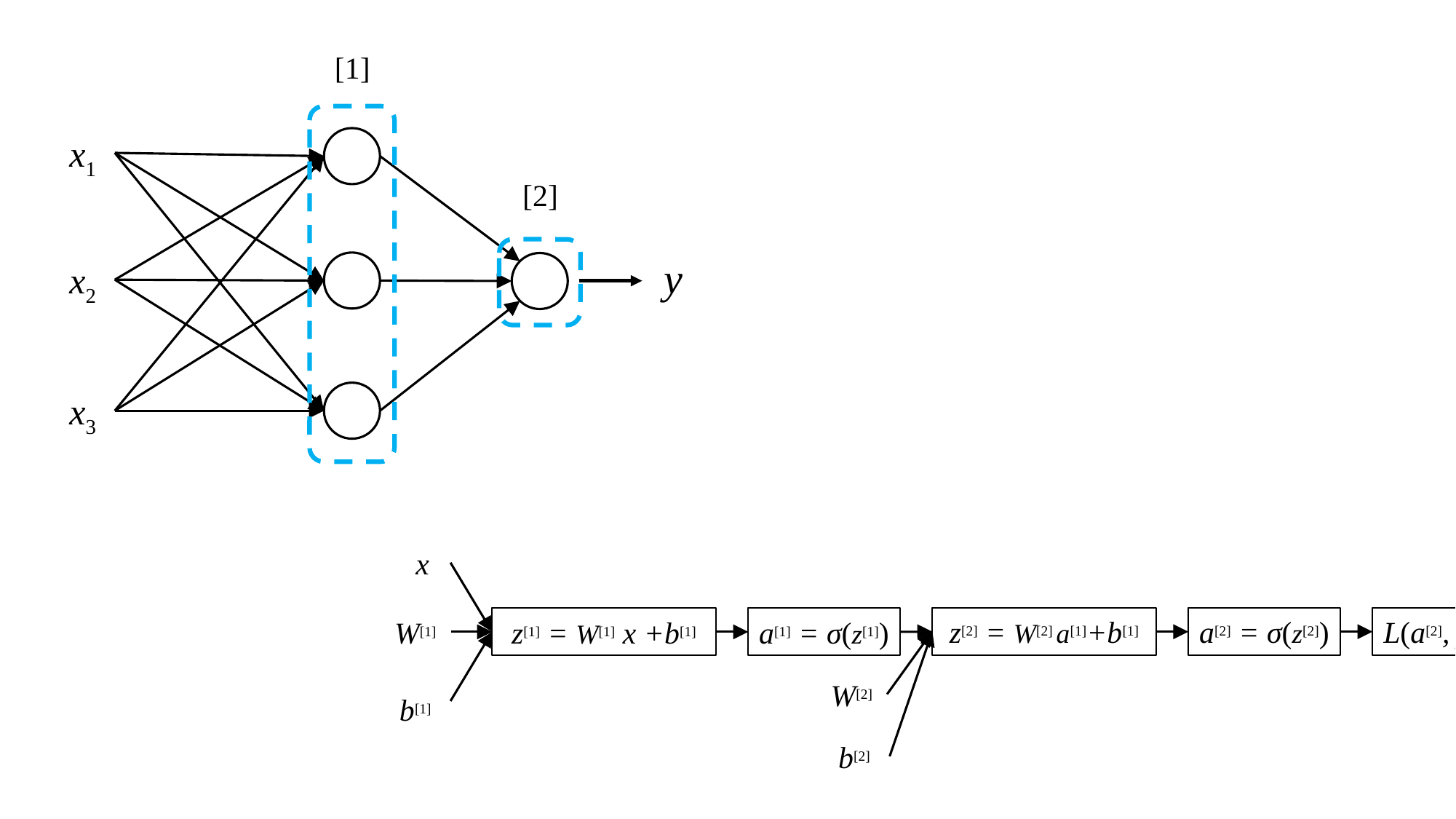

[1]

x1

[2]

y
x2

x3
x
z[2] = W[2] a[1]+b[1]
a[2] = σ(z[2])
L(a[2], y)
W[1]
z[1] = W[1] x +b[1]
a[1] = σ(z[1])
b[1]
W[2]
b[2]